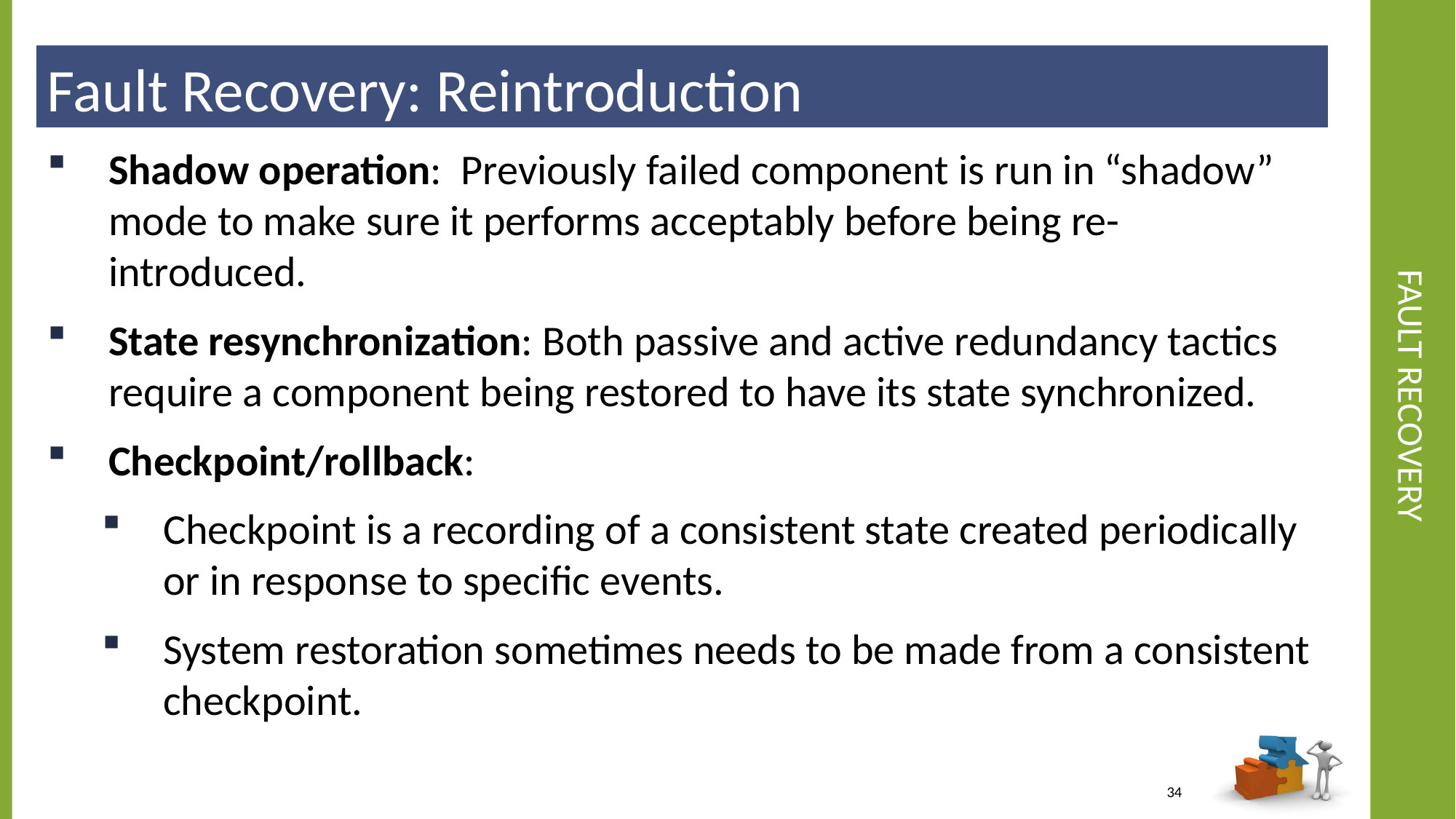

Fault Recovery: Reintroduction
# Fault Recovery
Shadow operation:  Previously failed component is run in “shadow” mode to make sure it performs acceptably before being re-introduced.
State resynchronization: Both passive and active redundancy tactics require a component being restored to have its state synchronized.
Checkpoint/rollback:
Checkpoint is a recording of a consistent state created periodically or in response to specific events.
System restoration sometimes needs to be made from a consistent checkpoint.
34